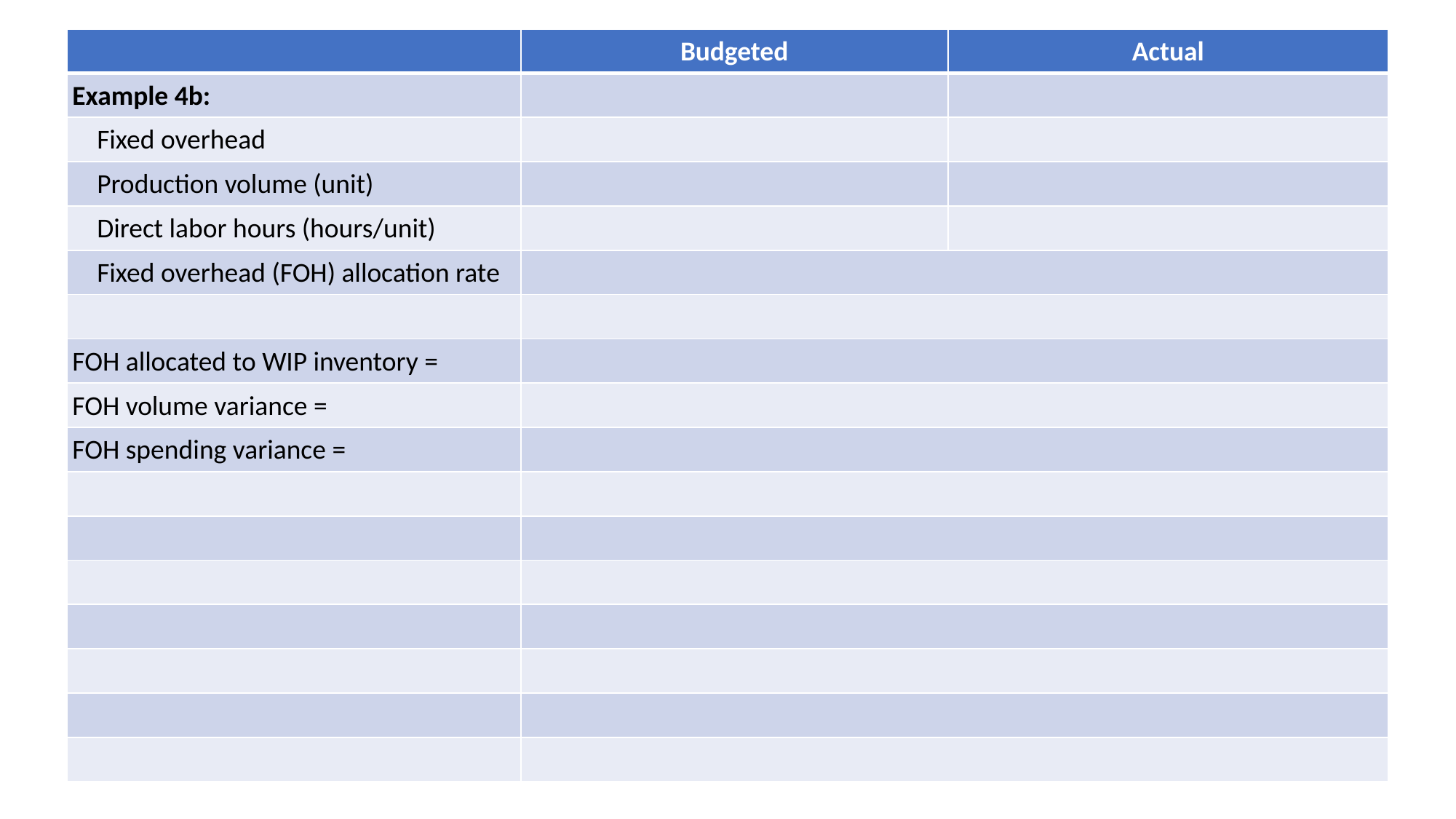

|  | Budgeted | Actual |
| --- | --- | --- |
| Example 4b: |  |  |
| Fixed overhead |  |  |
| Production volume (unit) |  |  |
| Direct labor hours (hours/unit) |  |  |
| Fixed overhead (FOH) allocation rate |  |  |
|  |  |  |
| FOH allocated to WIP inventory = |  |  |
| FOH volume variance = |  |  |
| FOH spending variance = |  |  |
|  |  |  |
|  |  |  |
|  |  |  |
|  |  |  |
|  |  |  |
|  |  |  |
|  |  |  |